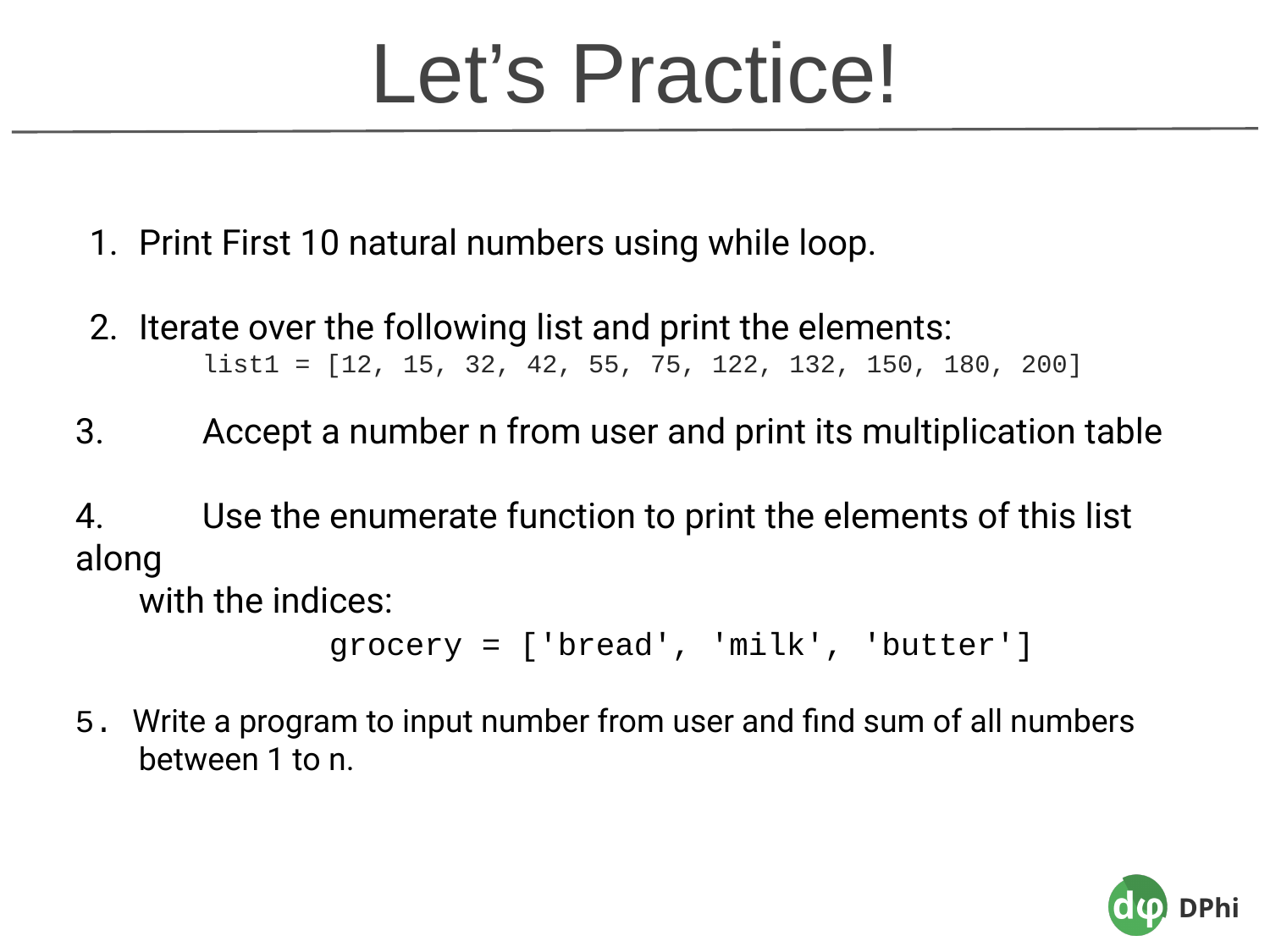

Let’s Practice!
Print First 10 natural numbers using while loop.

Iterate over the following list and print the elements:
list1 = [12, 15, 32, 42, 55, 75, 122, 132, 150, 180, 200]

3. 	Accept a number n from user and print its multiplication table

4.	Use the enumerate function to print the elements of this list along
with the indices:
		grocery = ['bread', 'milk', 'butter']

5. Write a program to input number from user and find sum of all numbers
between 1 to n.